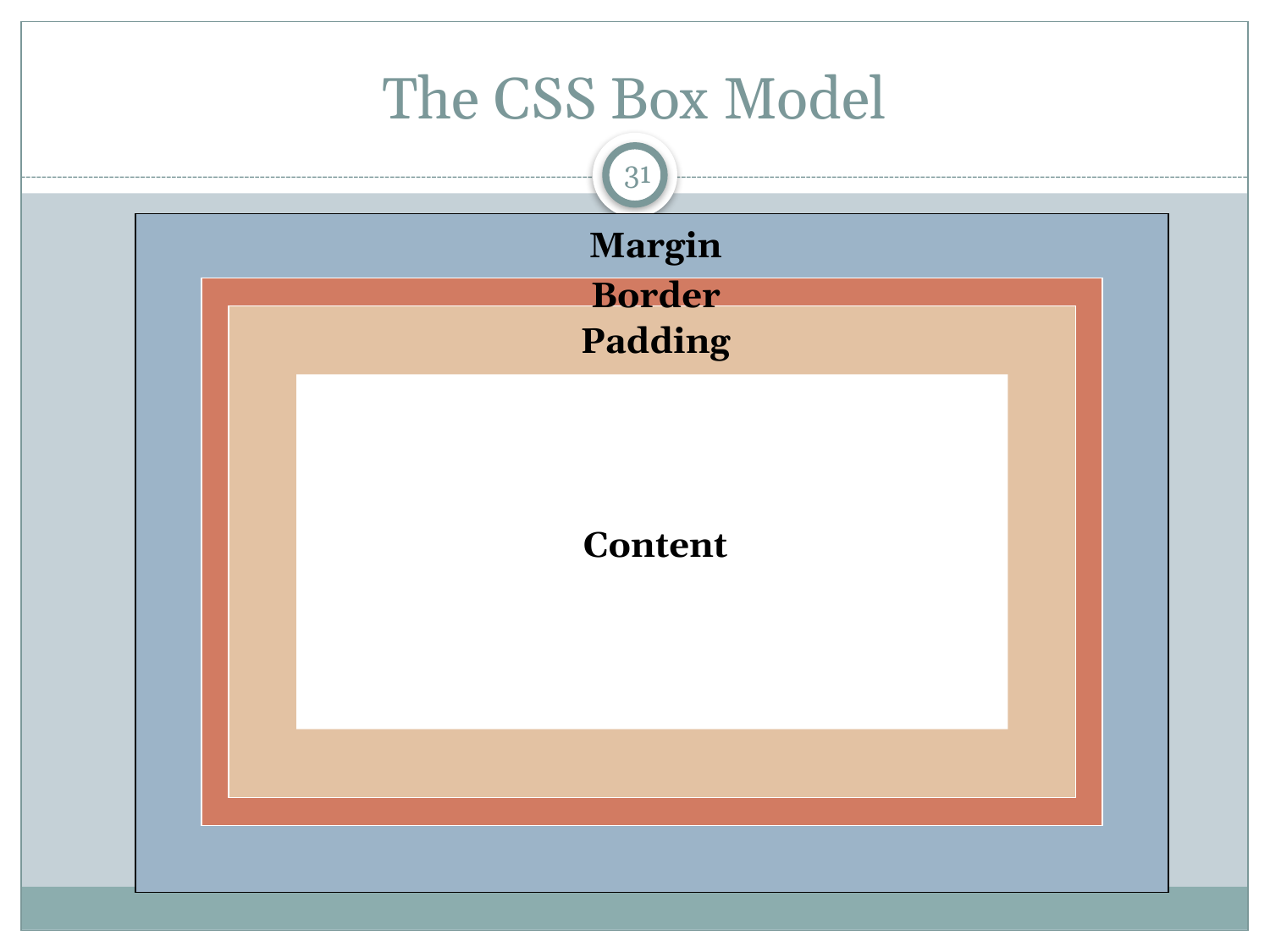

# The CSS Box Model
31

Margin
Border

Padding

Content